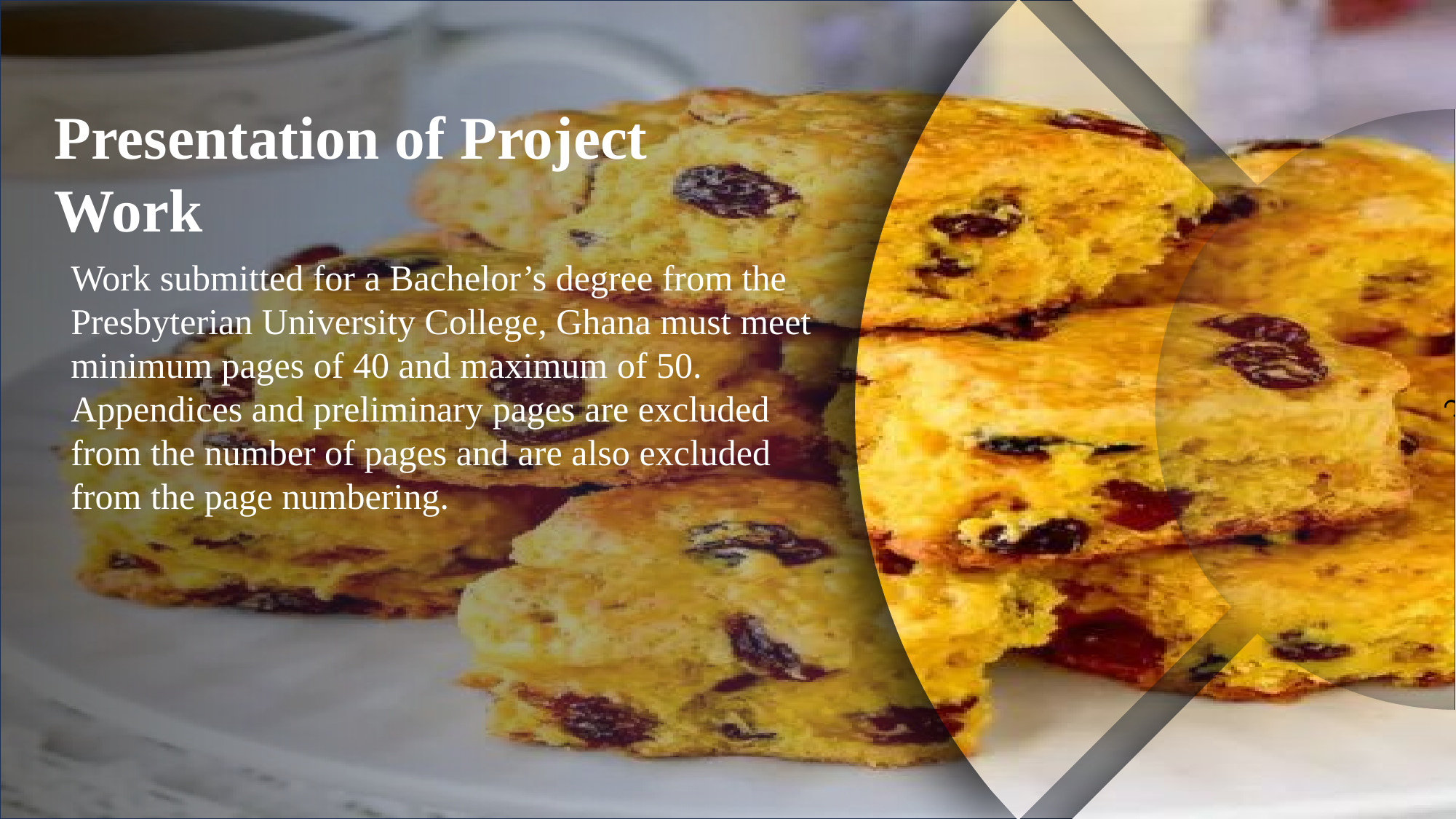

C
Presentation of Project Work
Work submitted for a Bachelor’s degree from the Presbyterian University College, Ghana must meet minimum pages of 40 and maximum of 50. Appendices and preliminary pages are excluded from the number of pages and are also excluded from the page numbering.
ABSTRACT
The abstract is a brief summary that tells the reader what the whole report is about. It should not exceed 250 words (approximately one page). Every report that exceeds 7 pages must have an Executive summary and for a research report the Executive Summary is called an Abstract. It simply give and overview of what the research is about (Research question or hypotheses); why it was conducted (problem statement); how it was conducted (methodology); and what the findings are (results).